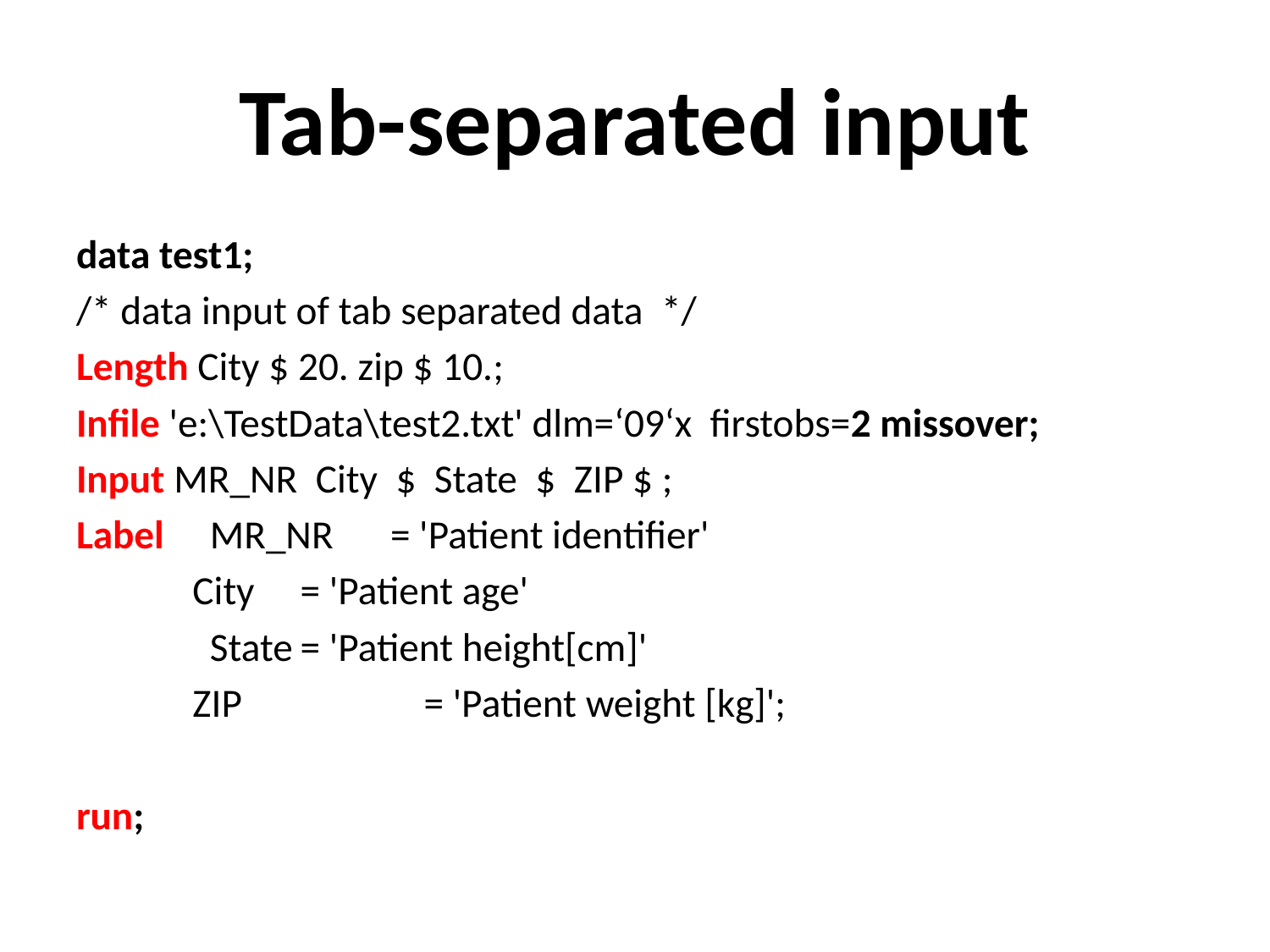

# Tab-separated input
data test1;
/* data input of tab separated data  */
Length City $ 20. zip $ 10.;
Infile 'e:\TestData\test2.txt' dlm=‘09‘x  firstobs=2 missover;
Input MR_NR  City  $  State  $  ZIP $ ;
Label 	MR_NR 	= 'Patient identifier'
	        City    		= 'Patient age'
	    	State		= 'Patient height[cm]'
	        ZIP                    = 'Patient weight [kg]';

run;